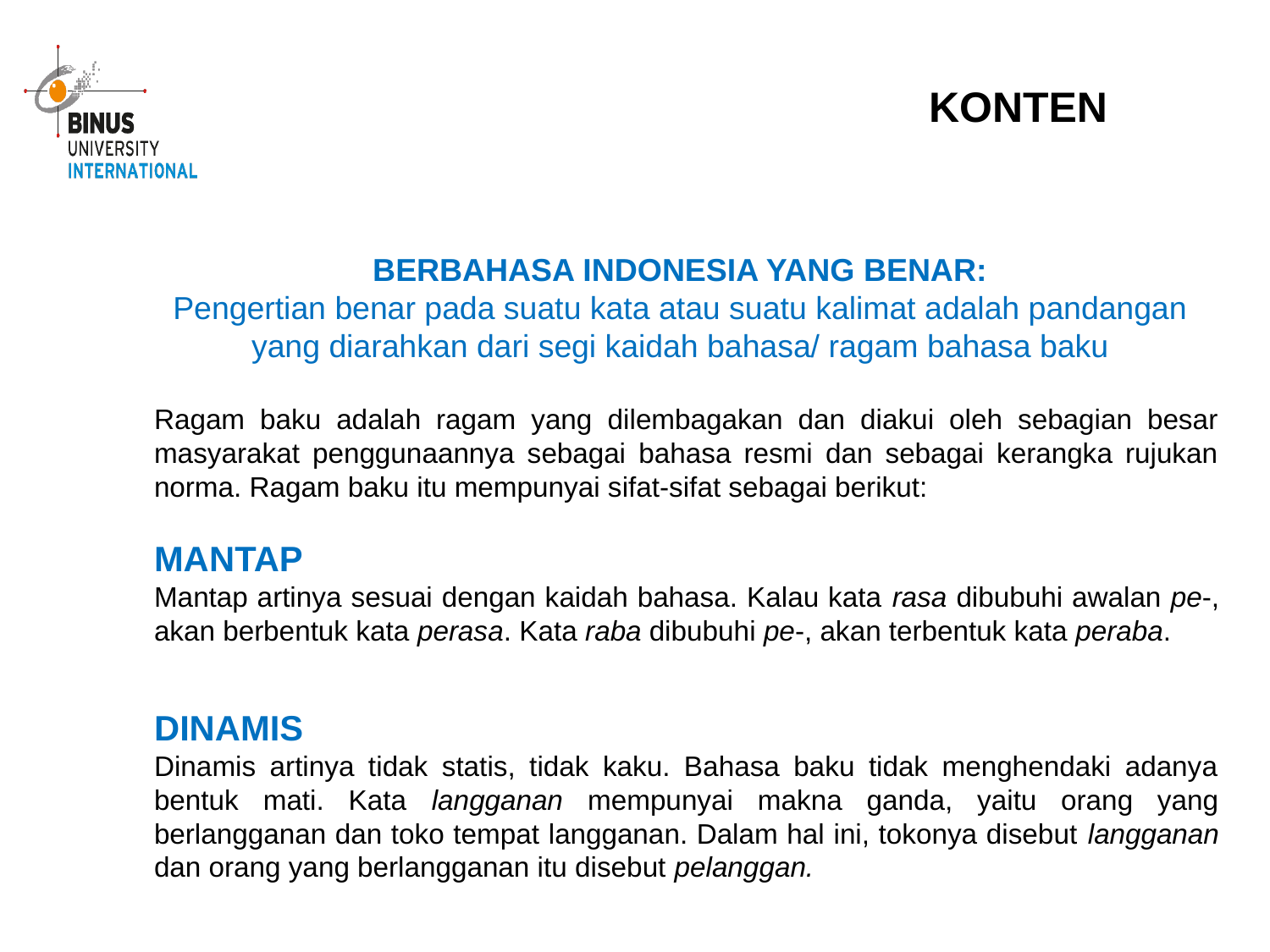

KONTEN

BERBAHASA INDONESIA YANG BENAR:
Pengertian benar pada suatu kata atau suatu kalimat adalah pandangan yang diarahkan dari segi kaidah bahasa/ ragam bahasa baku

Ragam baku adalah ragam yang dilembagakan dan diakui oleh sebagian besar masyarakat penggunaannya sebagai bahasa resmi dan sebagai kerangka rujukan norma. Ragam baku itu mempunyai sifat-sifat sebagai berikut:

MANTAP
Mantap artinya sesuai dengan kaidah bahasa. Kalau kata rasa dibubuhi awalan pe-, akan berbentuk kata perasa. Kata raba dibubuhi pe-, akan terbentuk kata peraba.

DINAMIS
Dinamis artinya tidak statis, tidak kaku. Bahasa baku tidak menghendaki adanya bentuk mati. Kata langganan mempunyai makna ganda, yaitu orang yang berlangganan dan toko tempat langganan. Dalam hal ini, tokonya disebut langganan dan orang yang berlangganan itu disebut pelanggan.